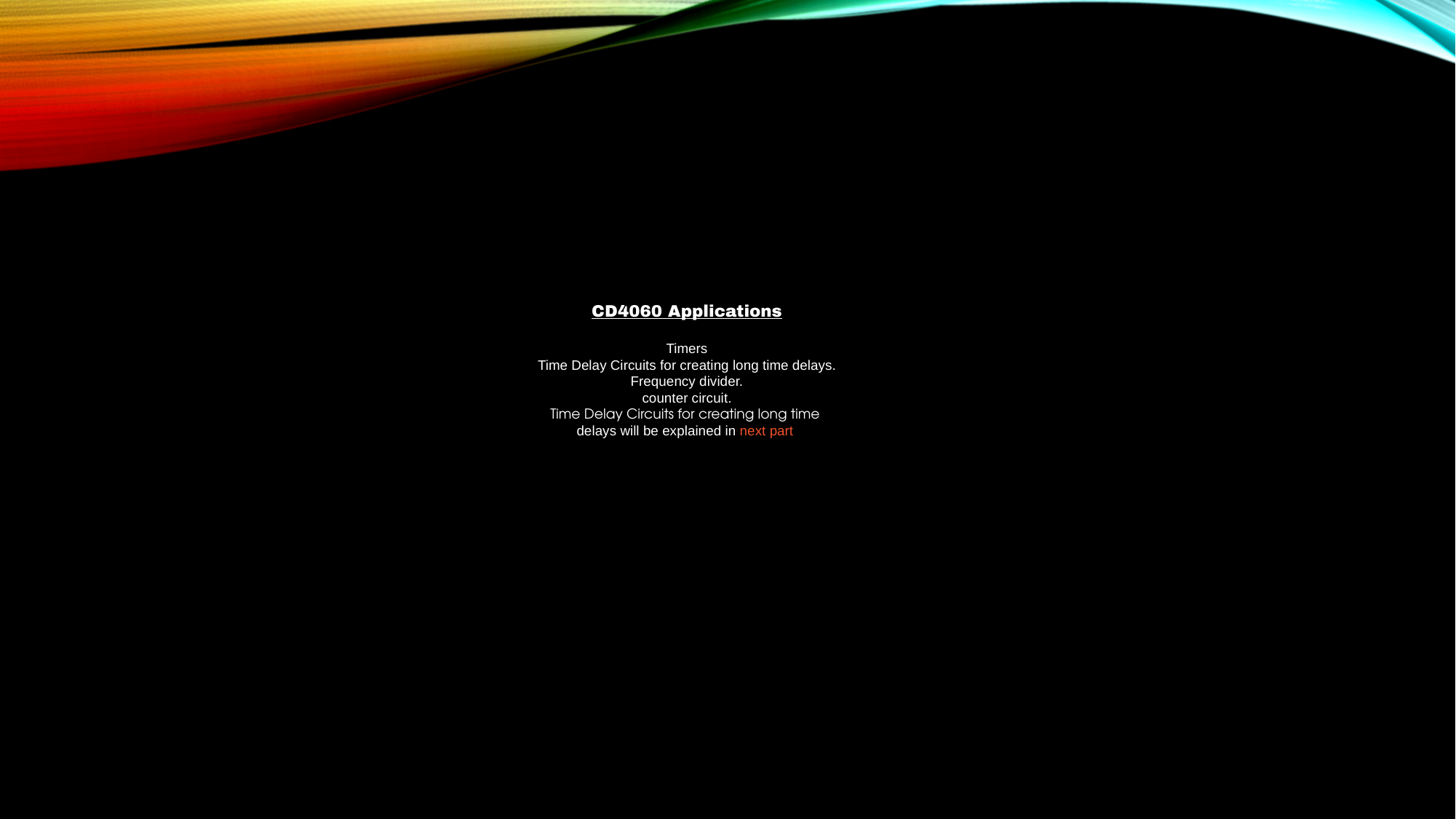

# CD4060 Applications Timers Time Delay Circuits for creating long time delays. Frequency divider. counter circuit. Time Delay Circuits for creating long time delays will be explained in next part